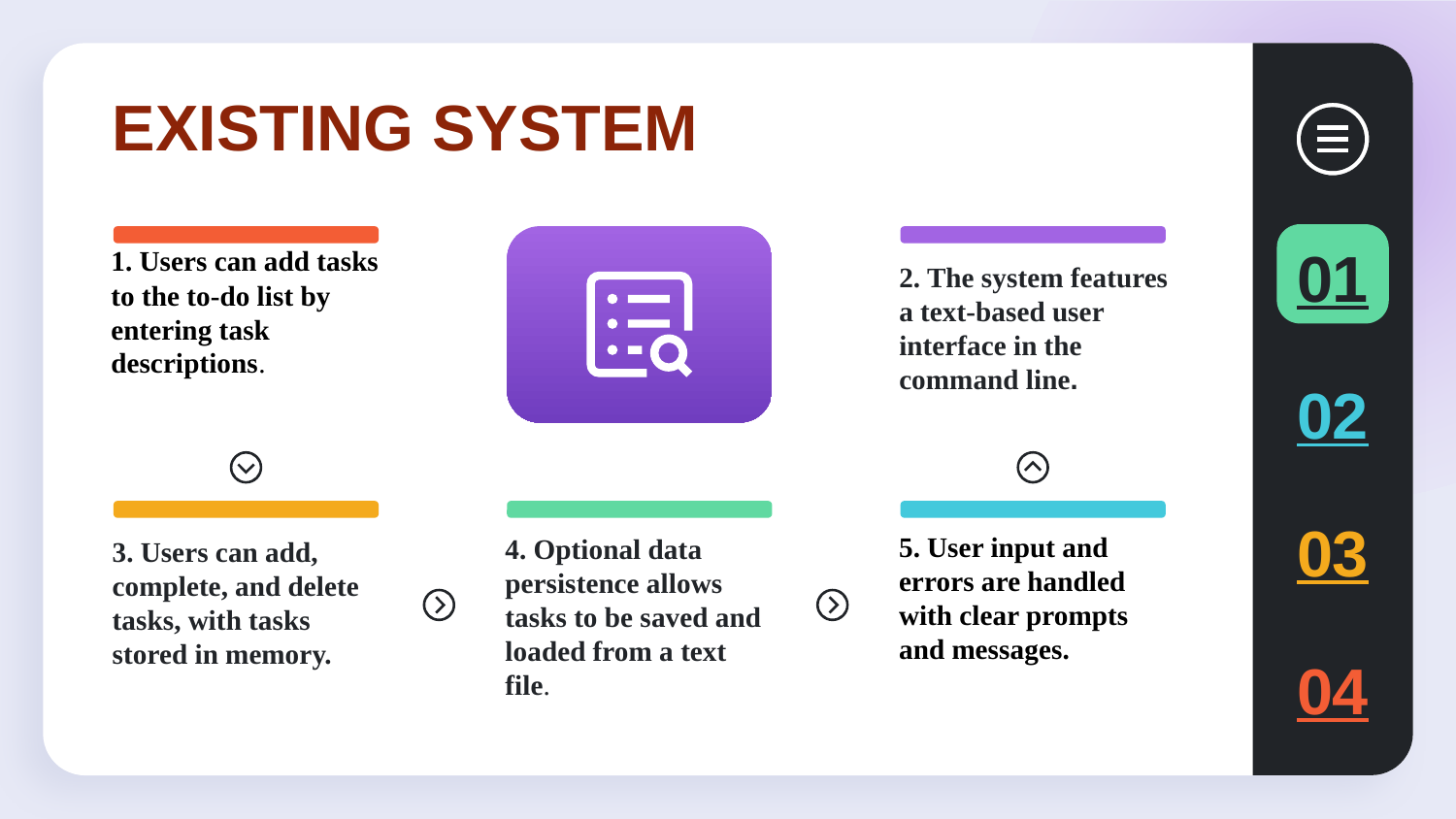

# EXISTING SYSTEM

01
1. Users can add tasks to the to-do list by entering task descriptions.

2. The system features a text-based user interface in the command line.

02

03
5. User input and errors are handled with clear prompts and messages.
4. Optional data persistence allows tasks to be saved and loaded from a text file.
3. Users can add, complete, and delete tasks, with tasks stored in memory.

04